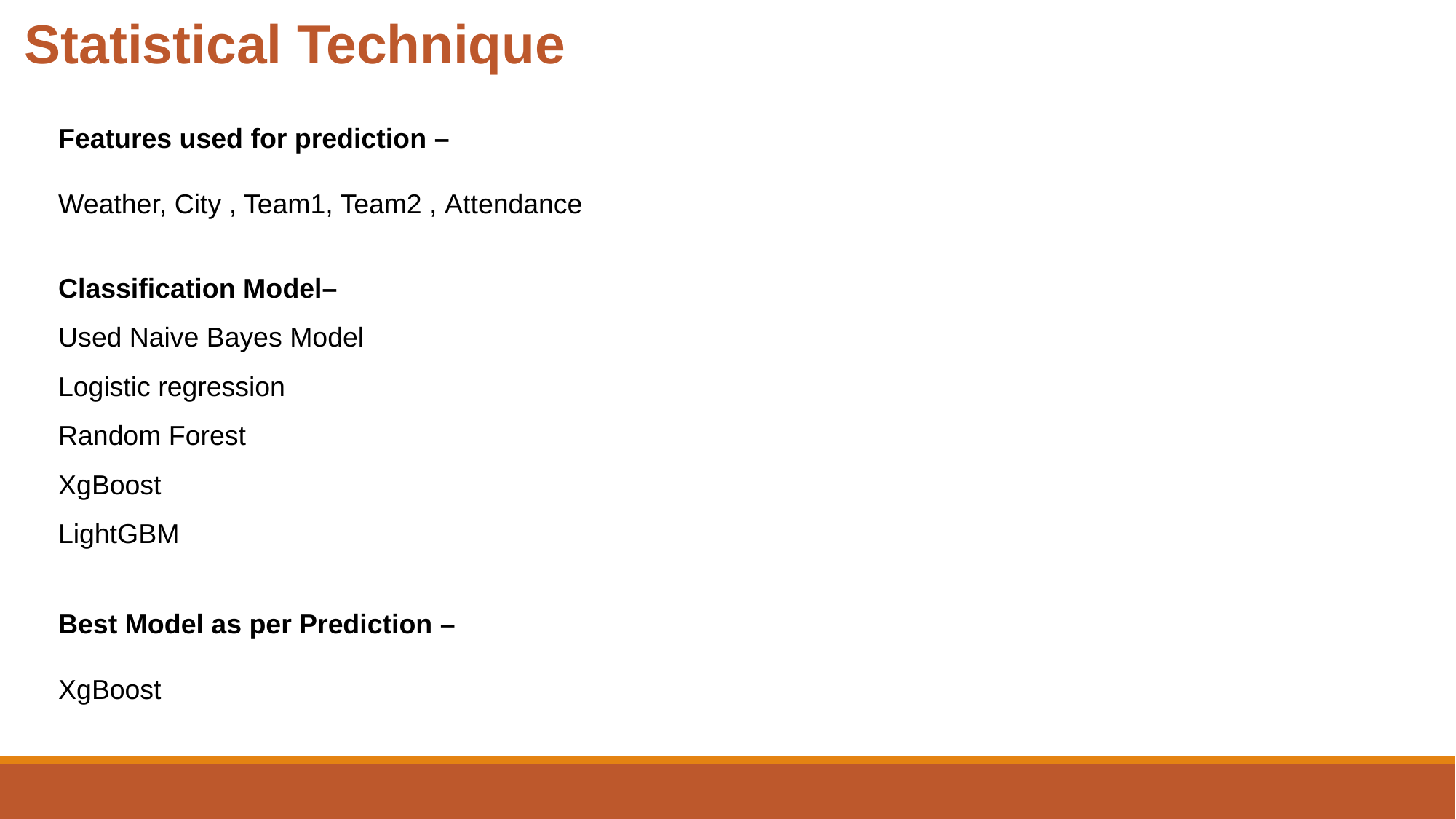

Statistical Technique
Features used for prediction –
Weather, City , Team1, Team2 , Attendance
Classification Model–
Used Naive Bayes Model
Logistic regression
Random Forest
XgBoost
LightGBM
Best Model as per Prediction –
XgBoost